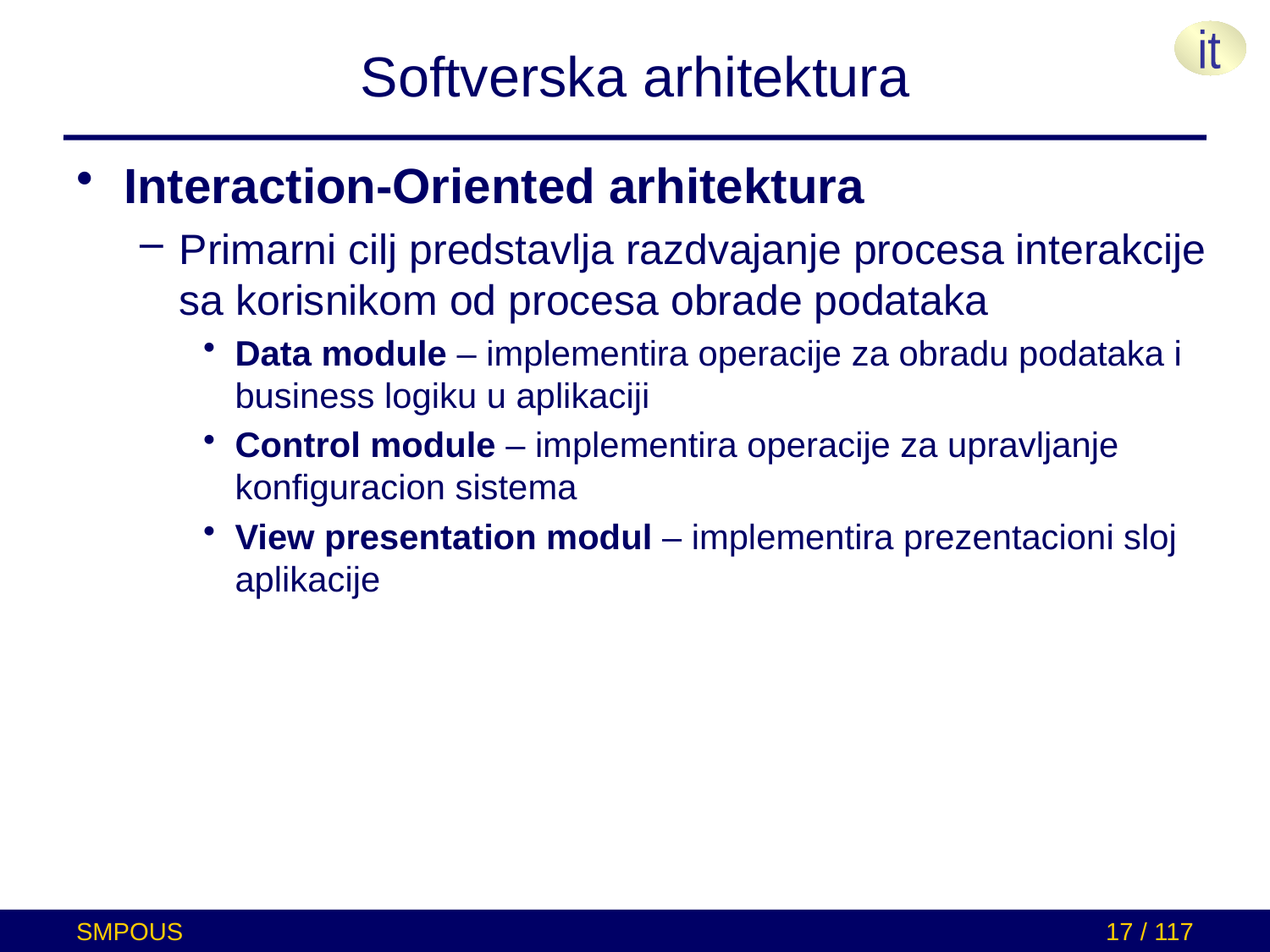

# Softverska arhitektura
Interaction-Oriented arhitektura
Primarni cilj predstavlja razdvajanje procesa interakcije sa korisnikom od procesa obrade podataka
Data module – implementira operacije za obradu podataka i business logiku u aplikaciji
Control module – implementira operacije za upravljanje konfiguracion sistema
View presentation modul – implementira prezentacioni sloj aplikacije
SMPOUS
17 / 117